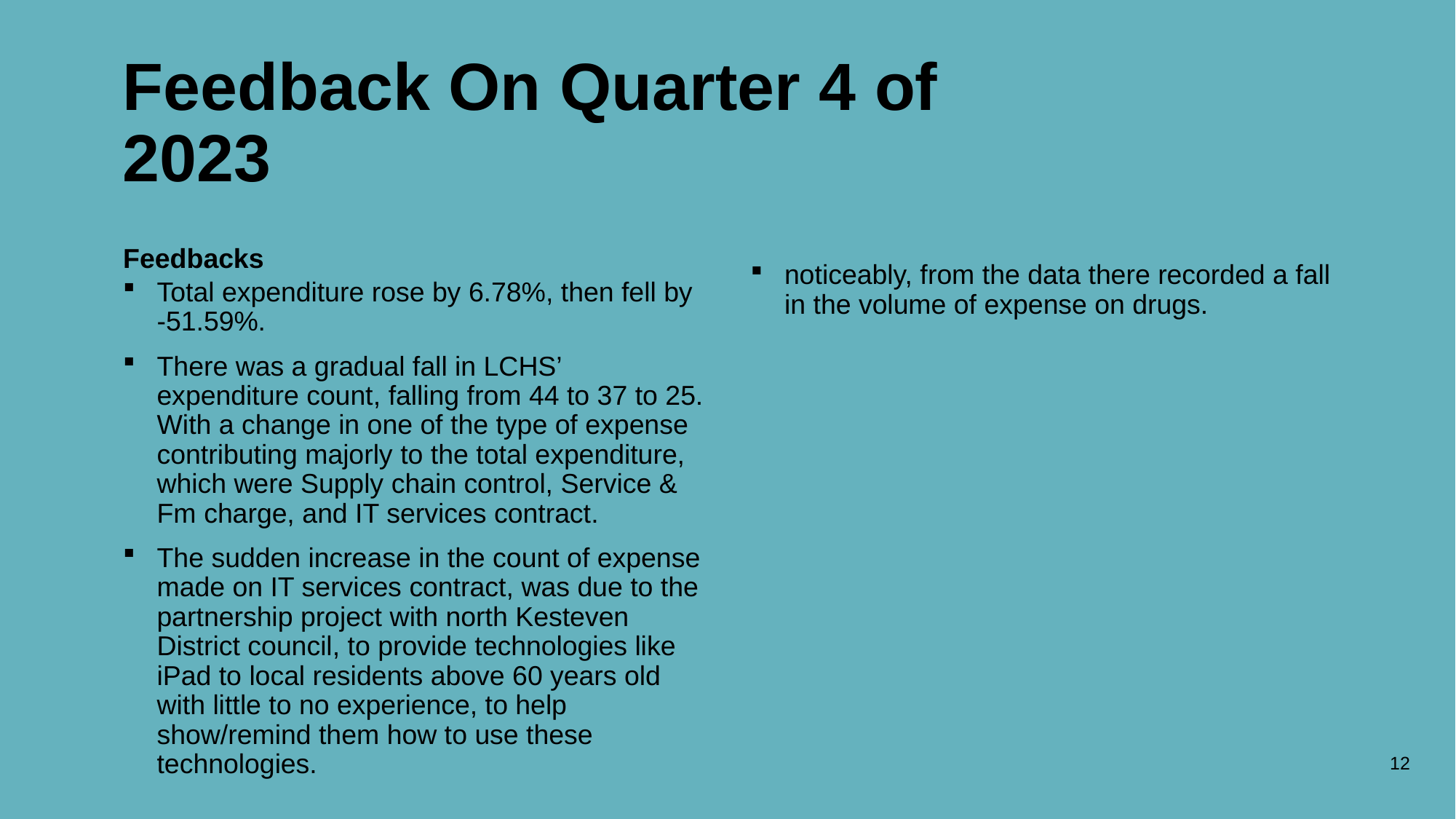

# Feedback On Quarter 4 of 2023
Feedbacks
noticeably, from the data there recorded a fall in the volume of expense on drugs.
Total expenditure rose by 6.78%, then fell by -51.59%.
There was a gradual fall in LCHS’ expenditure count, falling from 44 to 37 to 25. With a change in one of the type of expense contributing majorly to the total expenditure, which were Supply chain control, Service & Fm charge, and IT services contract.
The sudden increase in the count of expense made on IT services contract, was due to the partnership project with north Kesteven District council, to provide technologies like iPad to local residents above 60 years old with little to no experience, to help show/remind them how to use these technologies.

12